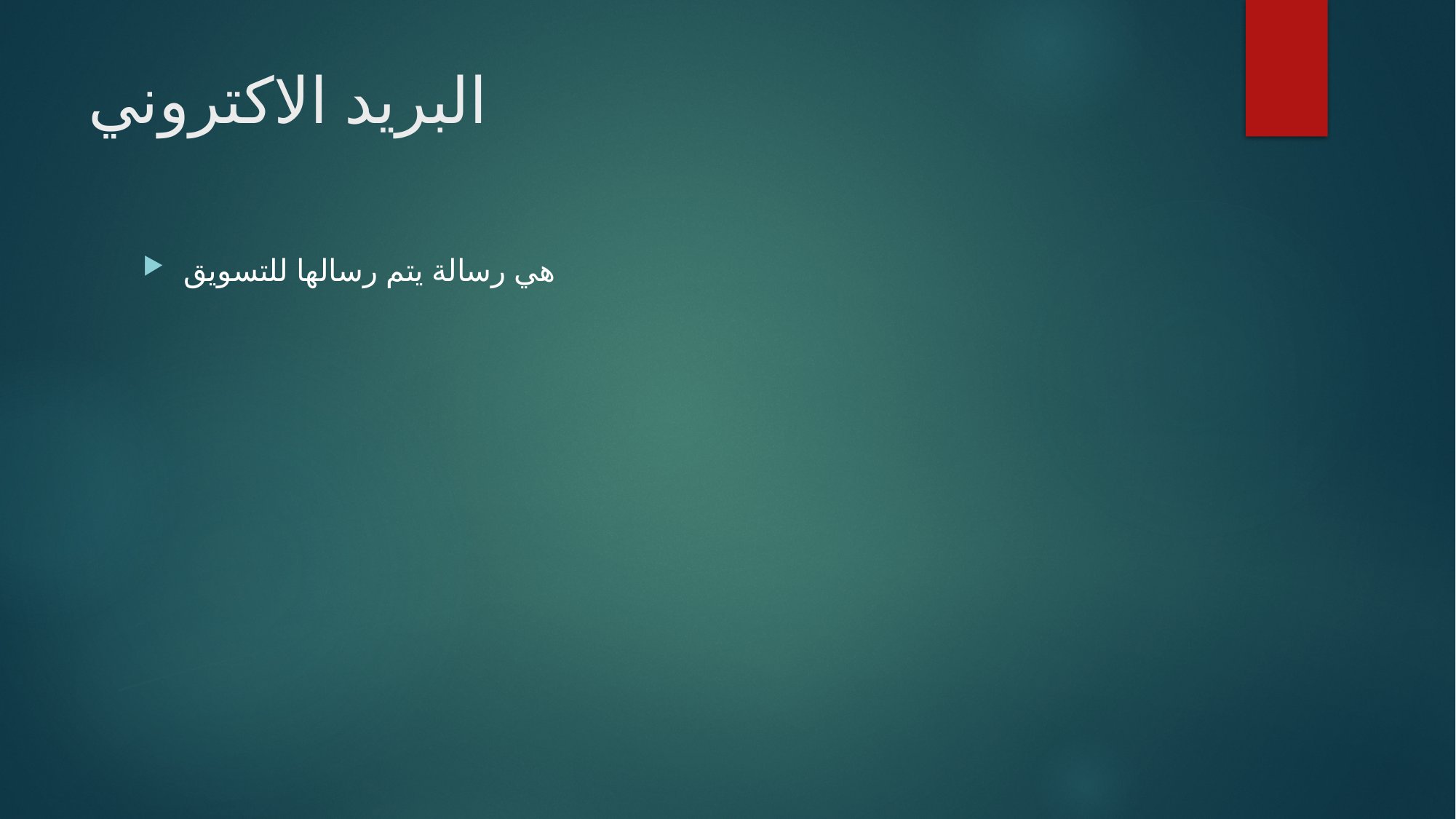

# البريد الاكتروني
هي رسالة يتم رسالها للتسويق